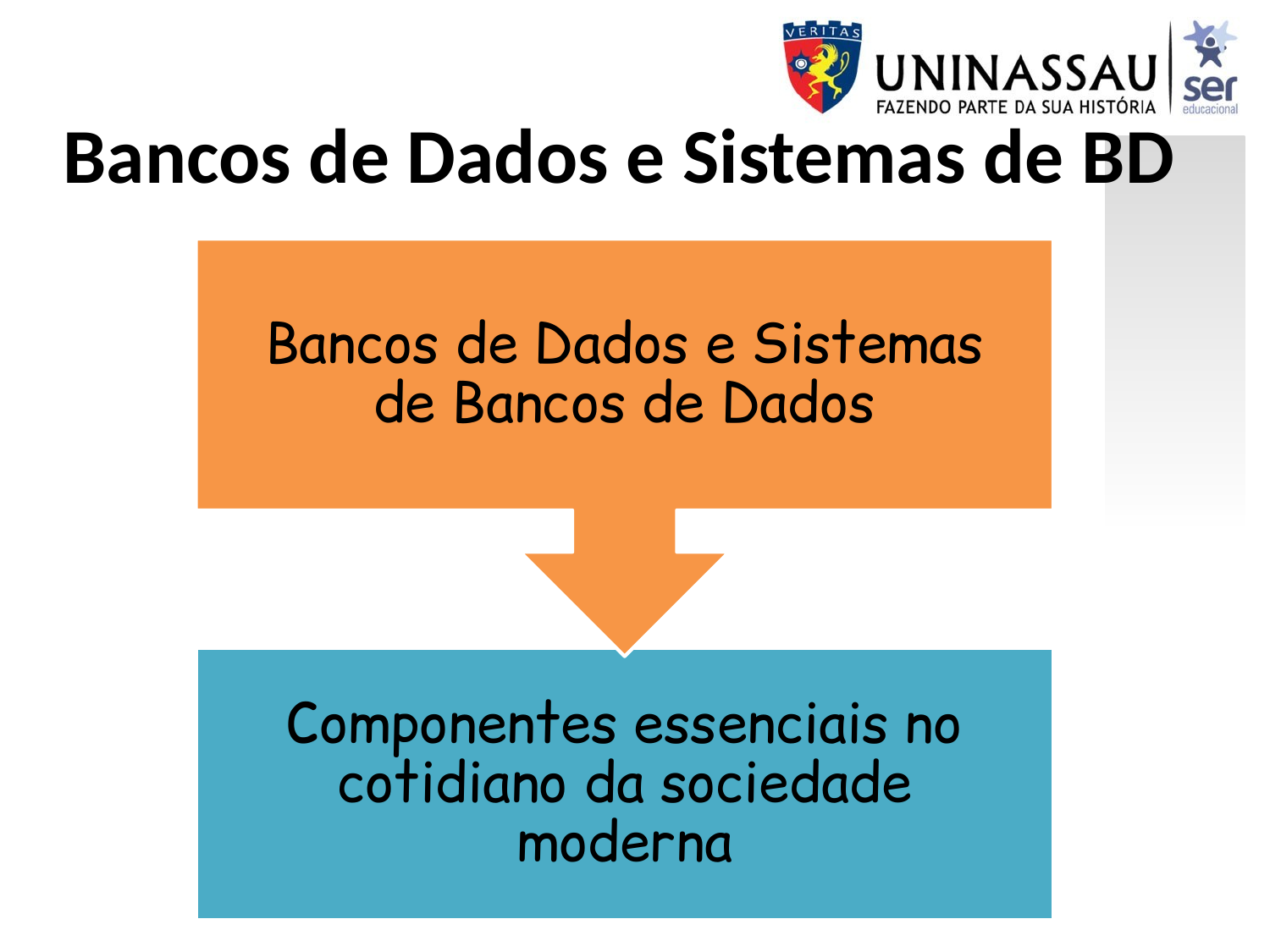

# Bancos de Dados e Sistemas de BD
Componentes essenciais no cotidiano da sociedade moderna
Bancos de Dados e Sistemas de Bancos de Dados
2